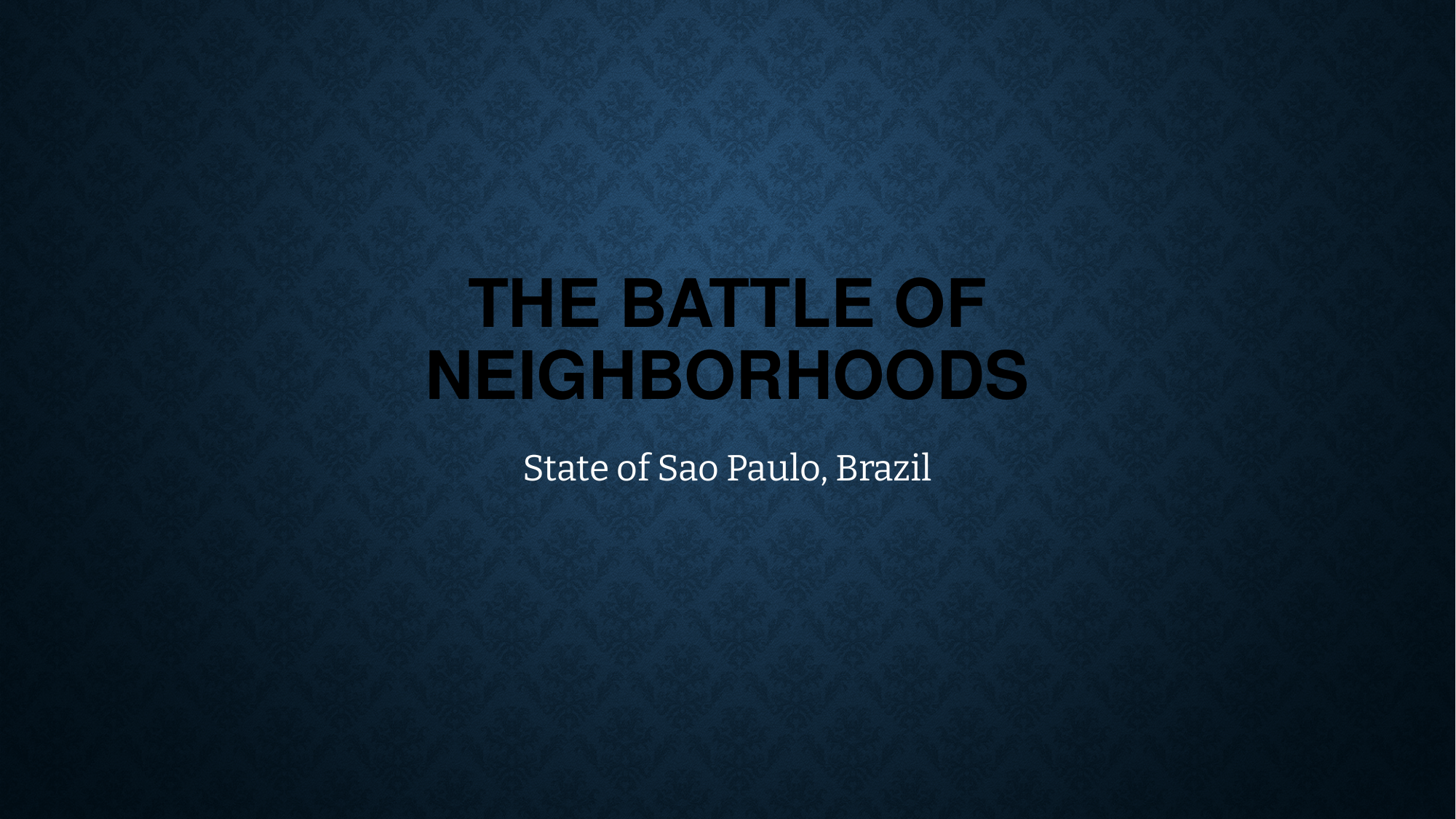

# The Battle of Neighborhoods
State of Sao Paulo, Brazil